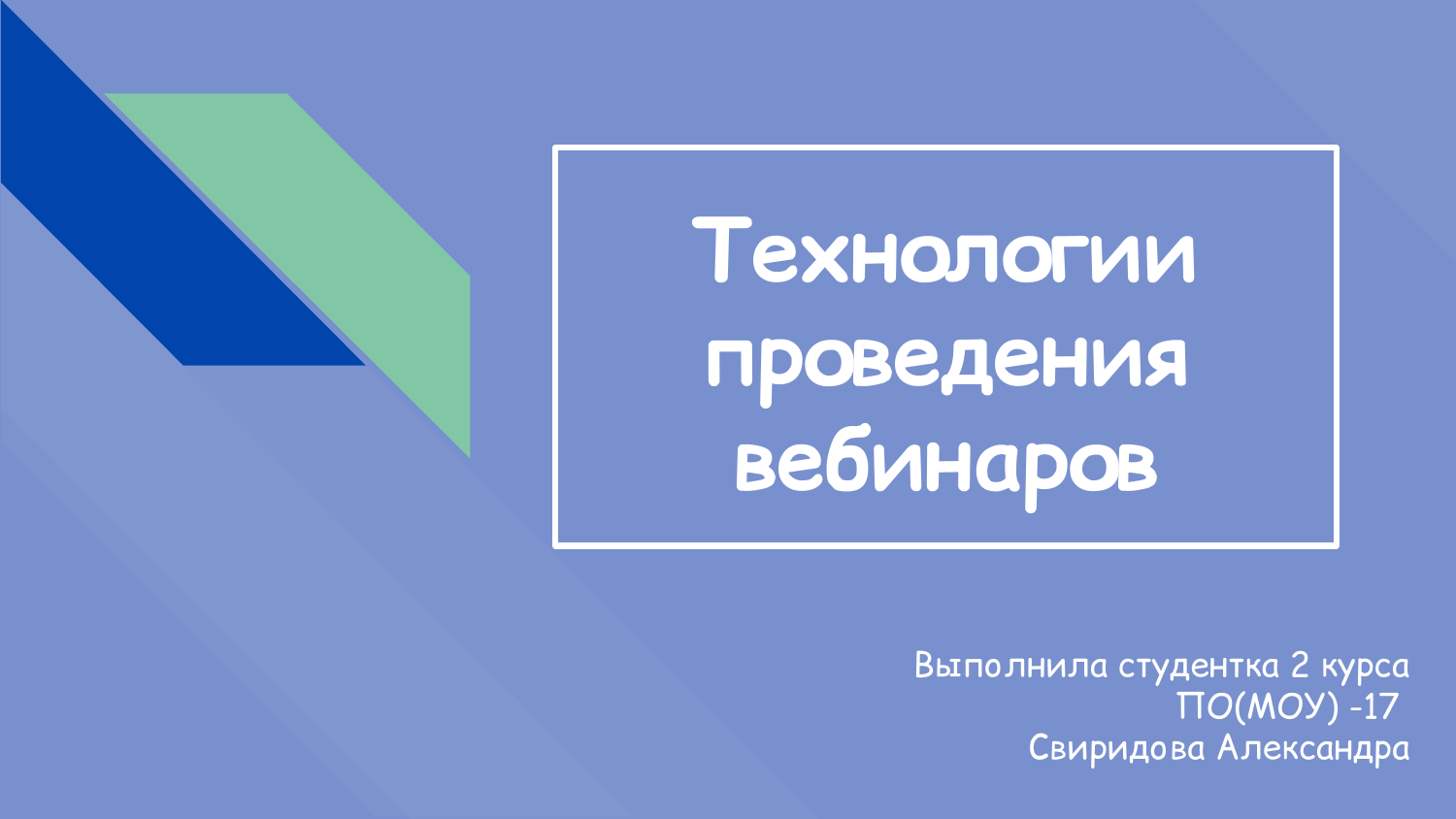

# Технологии
проведения
вебинаров

Выполнила студентка 2 курса ПО(МОУ) -17
Свиридова Александра